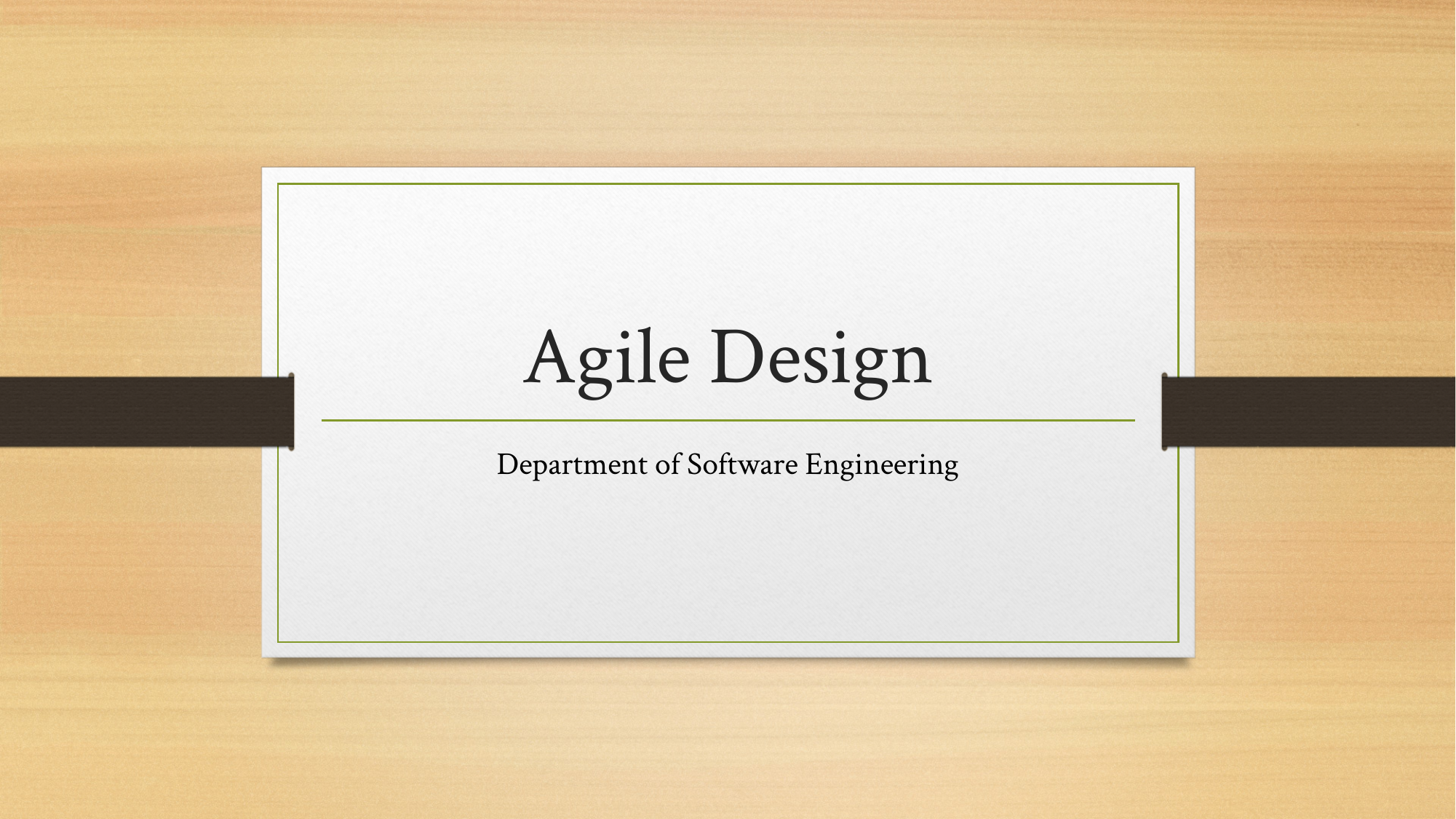

# Agile Design
Department of Software Engineering